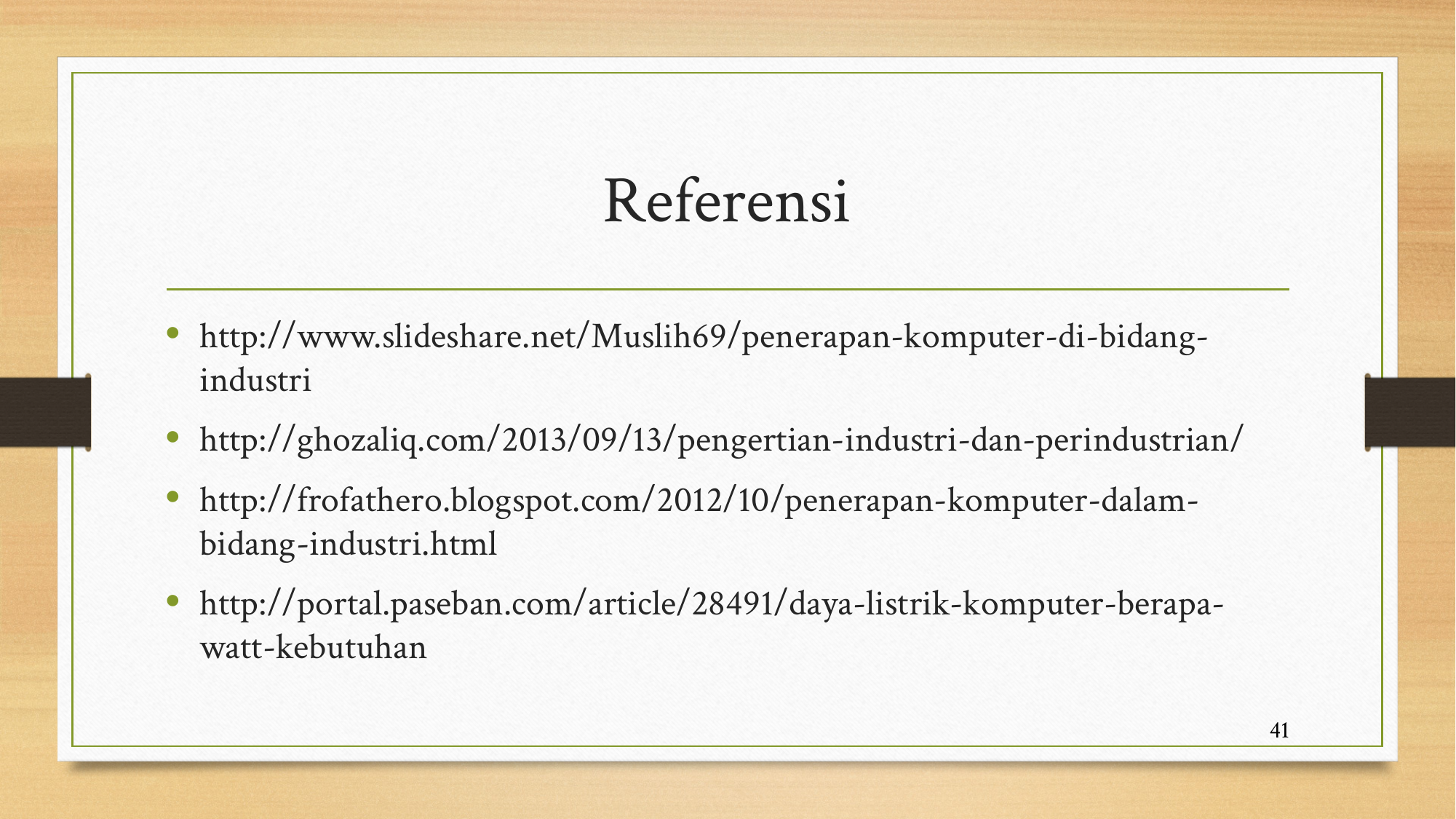

# Referensi
http://www.slideshare.net/Muslih69/penerapan-komputer-di-bidang-industri
http://ghozaliq.com/2013/09/13/pengertian-industri-dan-perindustrian/
http://frofathero.blogspot.com/2012/10/penerapan-komputer-dalam-bidang-industri.html
http://portal.paseban.com/article/28491/daya-listrik-komputer-berapa-watt-kebutuhan
41